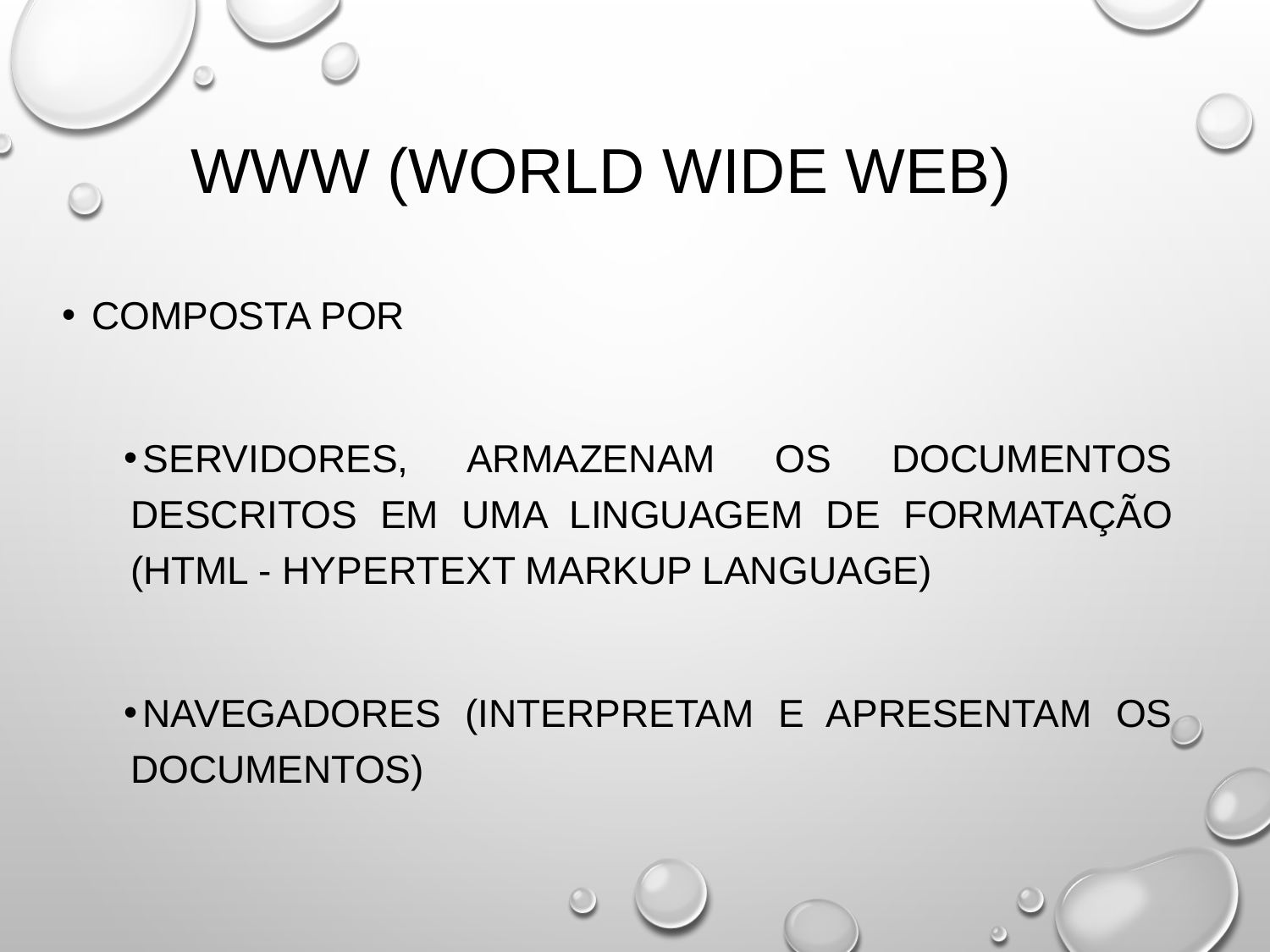

# WWW (World Wide Web)
Composta por

Servidores, armazenam os documentos descritos em uma linguagem de formatação (HTML - Hypertext Markup Language)

Navegadores (interpretam e apresentam os documentos)